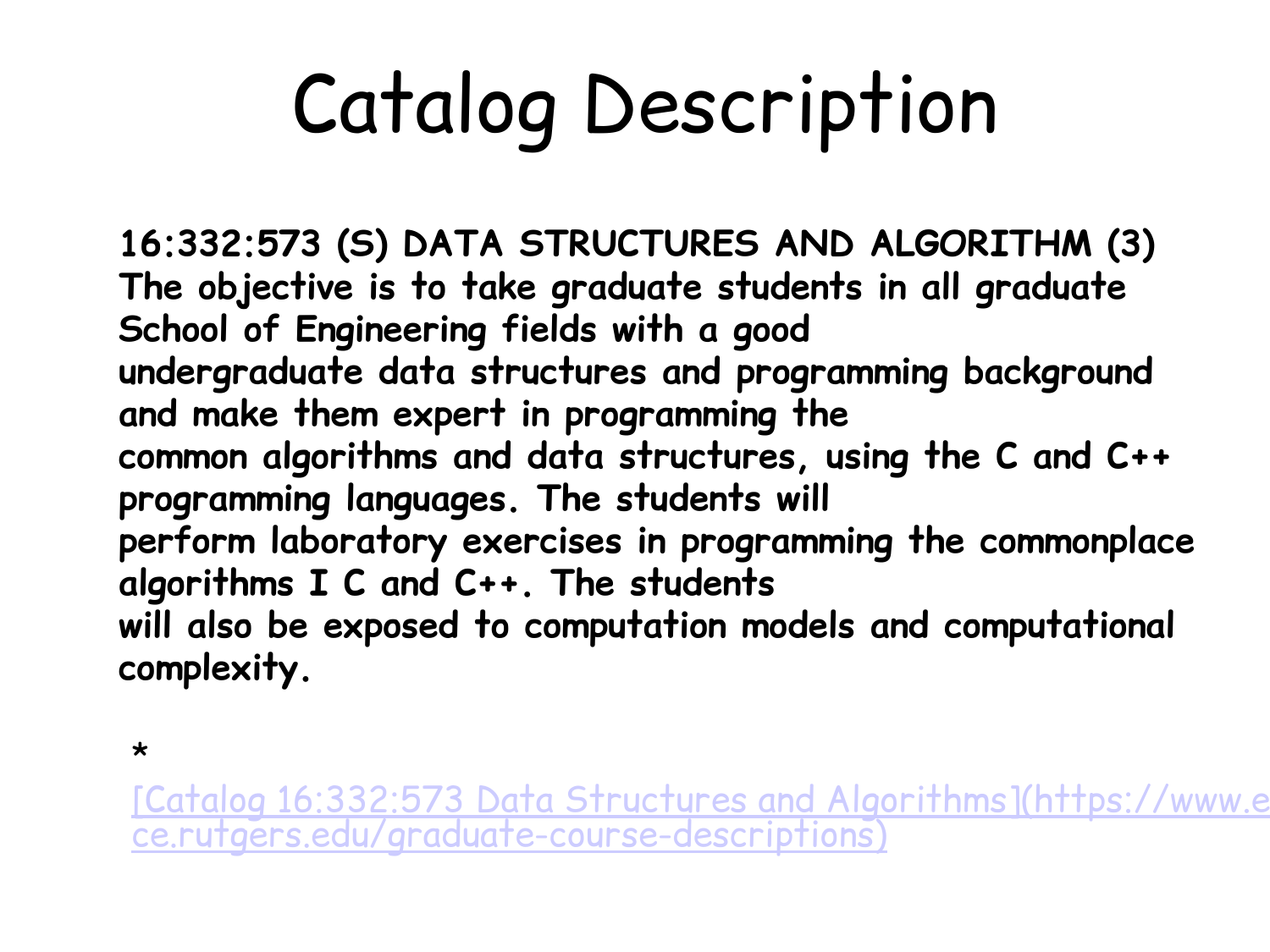

# Catalog Description
16:332:573 (S) DATA STRUCTURES AND ALGORITHM (3)
The objective is to take graduate students in all graduate School of Engineering fields with a good
undergraduate data structures and programming background and make them expert in programming the
common algorithms and data structures, using the C and C++ programming languages. The students will
perform laboratory exercises in programming the commonplace algorithms I C and C++. The students
will also be exposed to computation models and computational complexity.
* [Catalog 16:332:573 Data Structures and Algorithms](https://www.ece.rutgers.edu/graduate-course-descriptions)